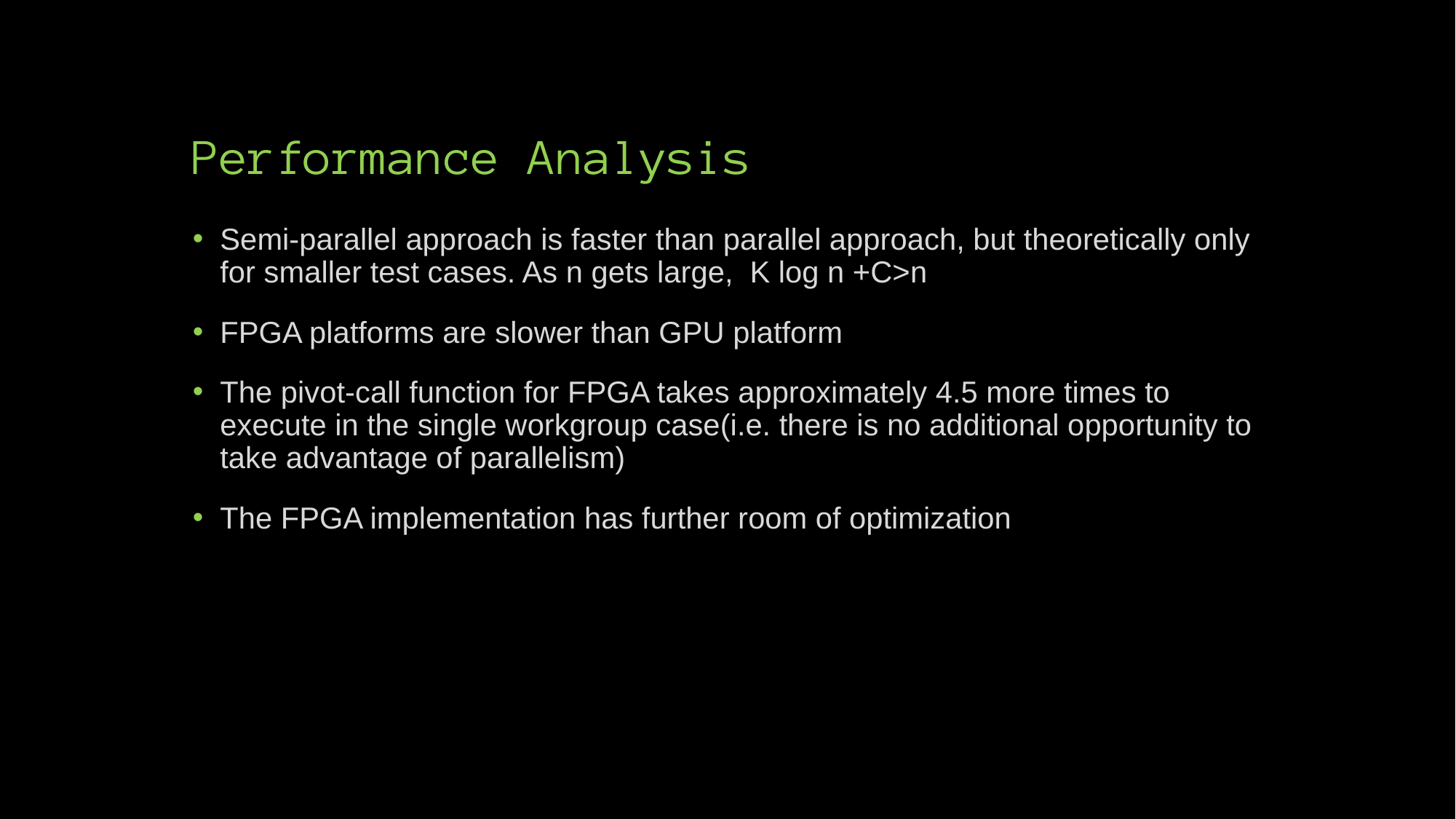

# Performance Analysis
Semi-parallel approach is faster than parallel approach, but theoretically only for smaller test cases. As n gets large,  K log n +C>n
FPGA platforms are slower than GPU platform
The pivot-call function for FPGA takes approximately 4.5 more times to execute in the single workgroup case(i.e. there is no additional opportunity to take advantage of parallelism)
The FPGA implementation has further room of optimization